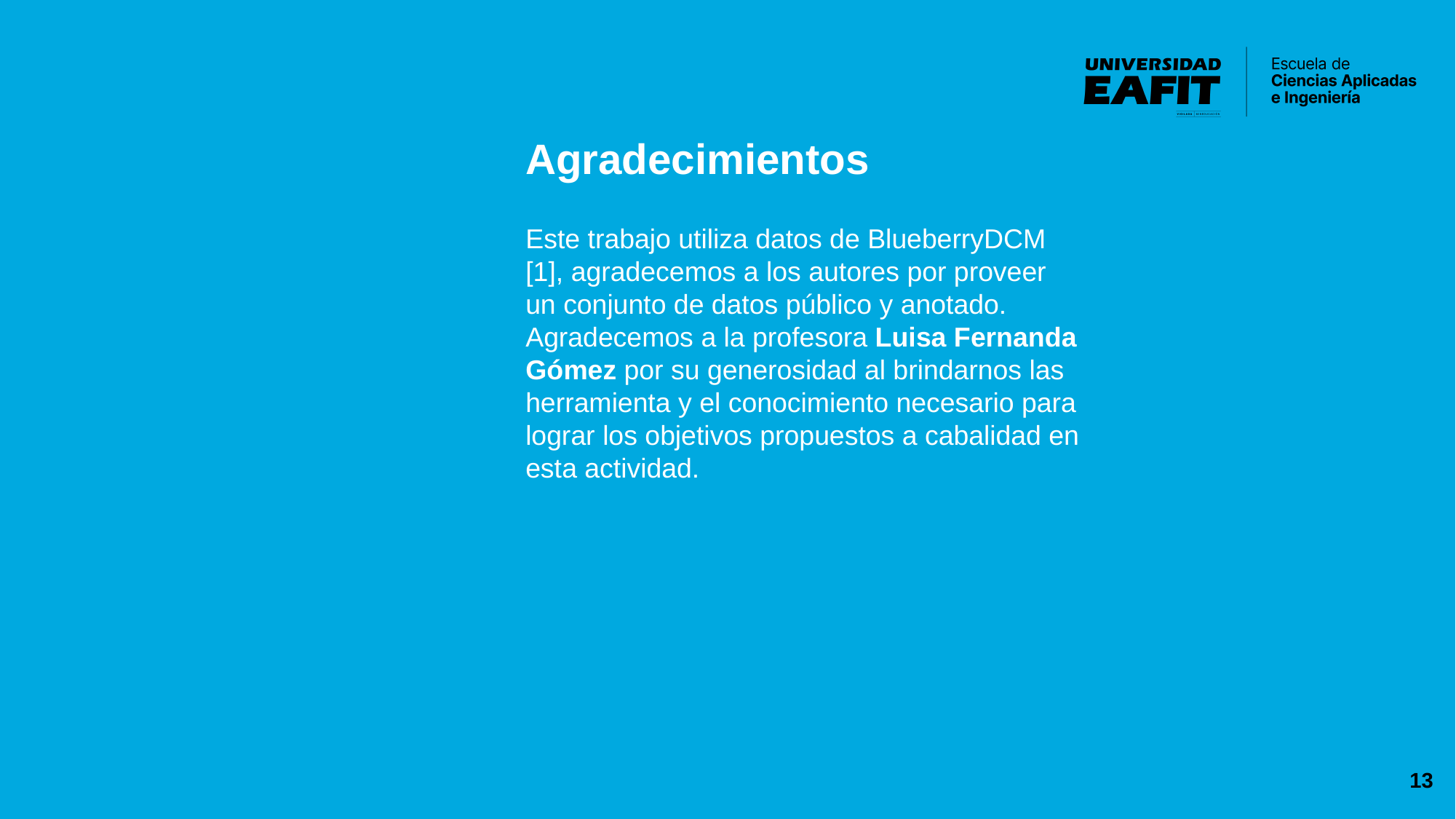

Agradecimientos
Este trabajo utiliza datos de BlueberryDCM [1], agradecemos a los autores por proveer un conjunto de datos público y anotado. Agradecemos a la profesora Luisa Fernanda Gómez por su generosidad al brindarnos las herramienta y el conocimiento necesario para lograr los objetivos propuestos a cabalidad en esta actividad.
13